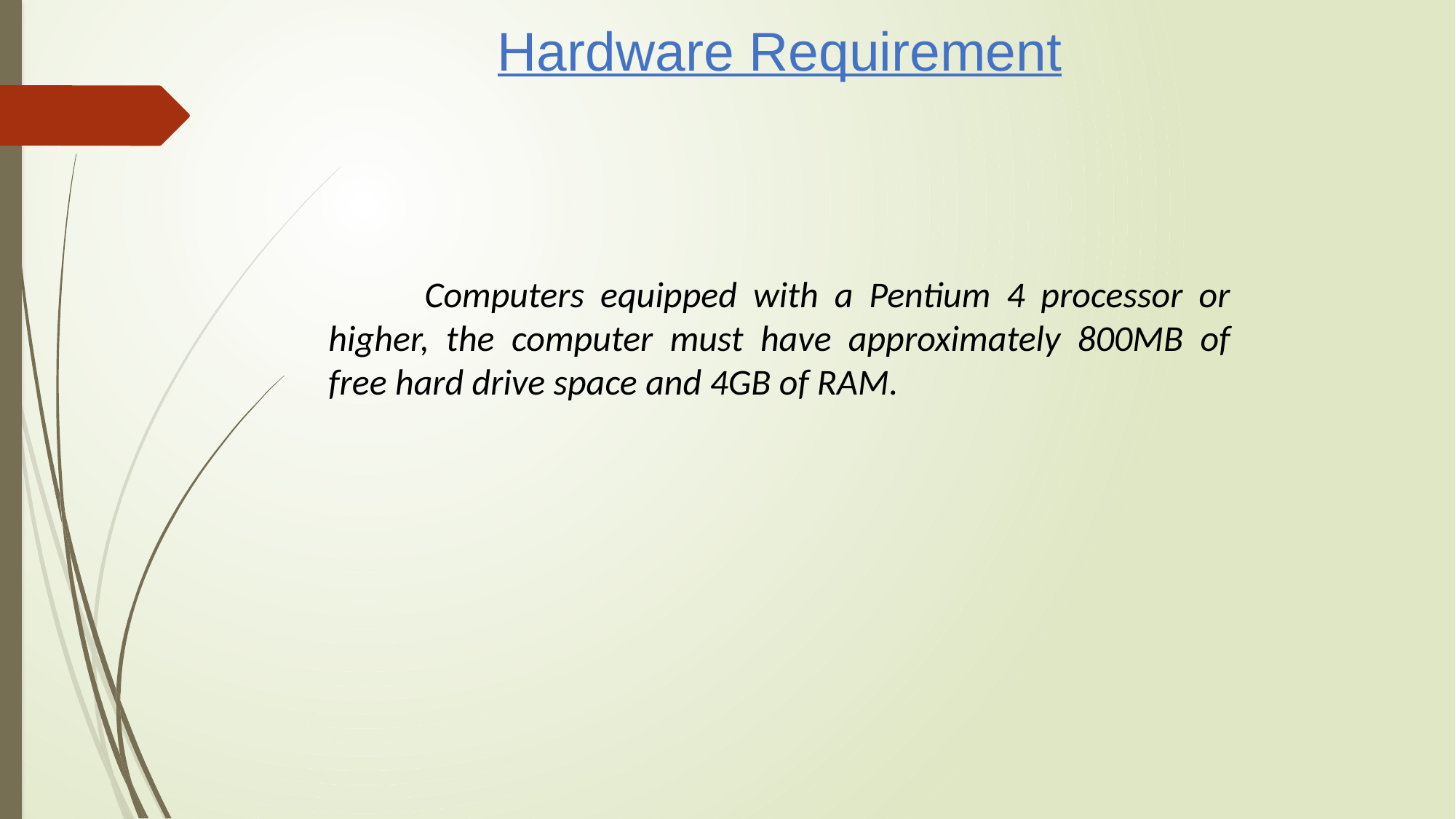

Hardware Requirement
      Computers equipped with a Pentium 4 processor or higher, the computer must have approximately 800MB of free hard drive space and 4GB of RAM.